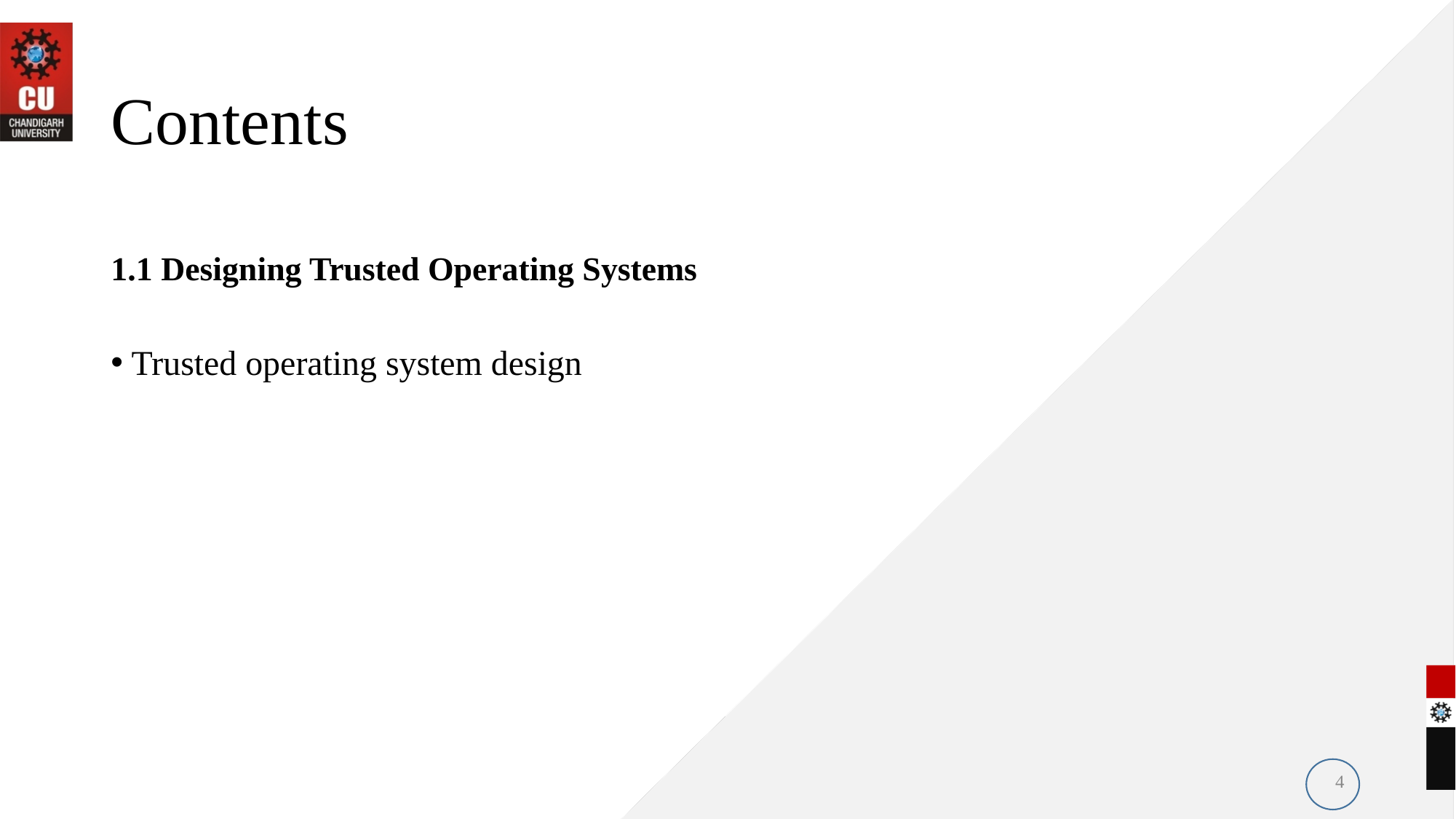

# Contents
1.1 Designing Trusted Operating Systems
Trusted operating system design
4